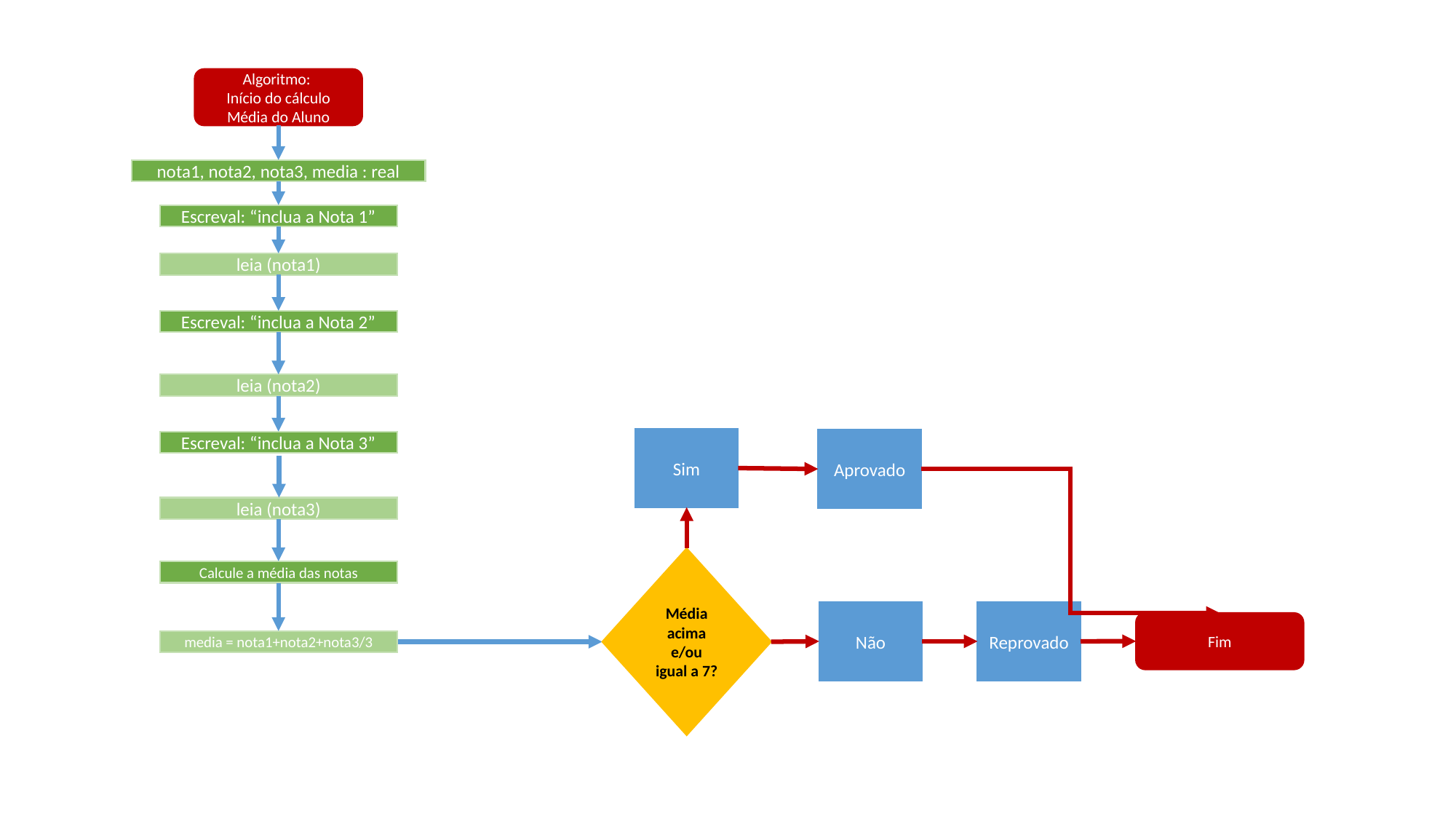

Algoritmo:
Início do cálculo Média do Aluno
nota1, nota2, nota3, media : real
Escreval: “inclua a Nota 1”
leia (nota1)
Escreval: “inclua a Nota 2”
leia (nota2)
Escreval: “inclua a Nota 3”
leia (nota3)
Sim
Média acima e/ou igual a 7?
Não
Aprovado
Calcule a média das notas
Reprovado
Fim
media = nota1+nota2+nota3/3